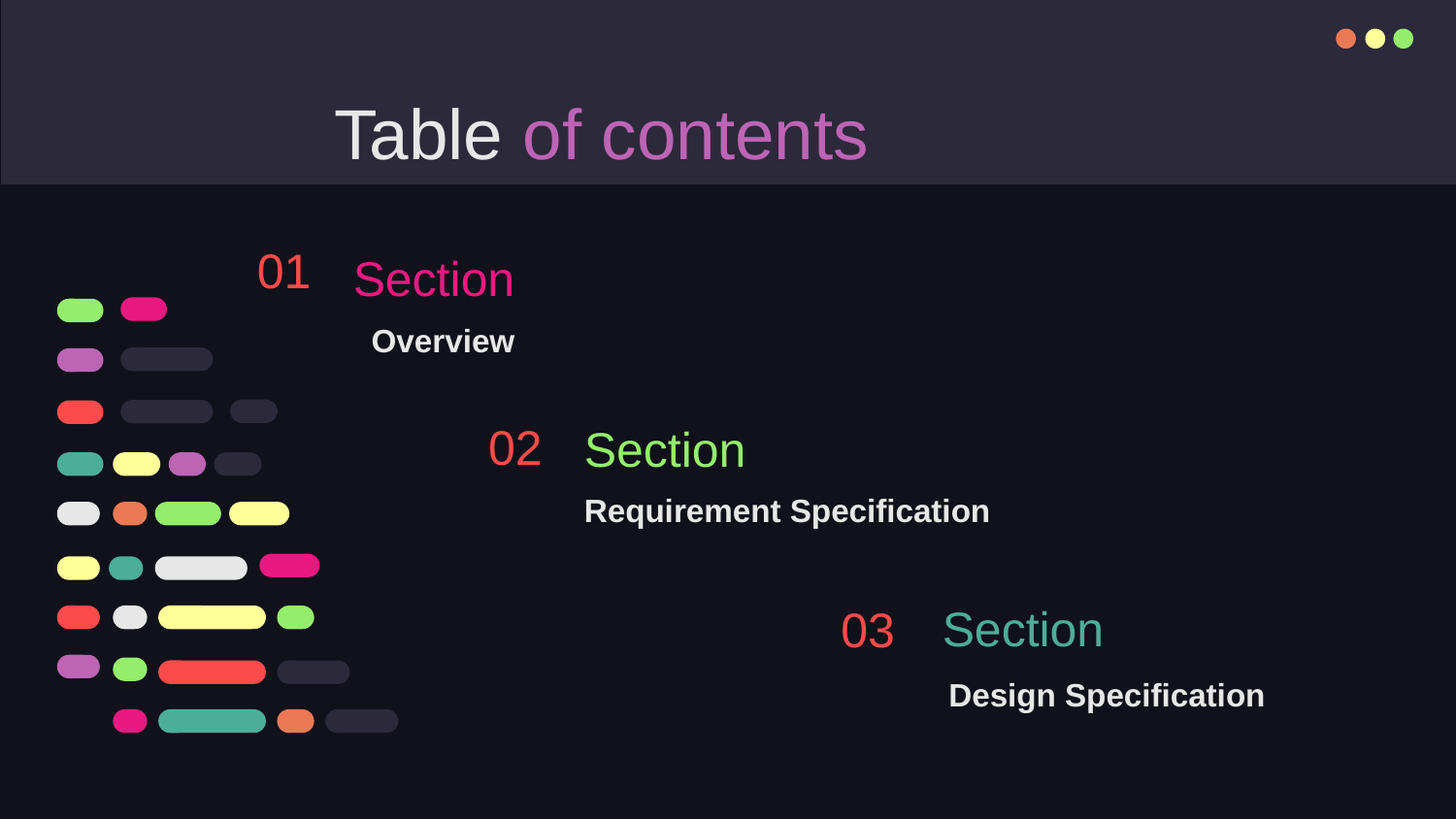

# Table of contents
01
Section

Overview
02
Section
Requirement Specification
Section
03
Design Specification